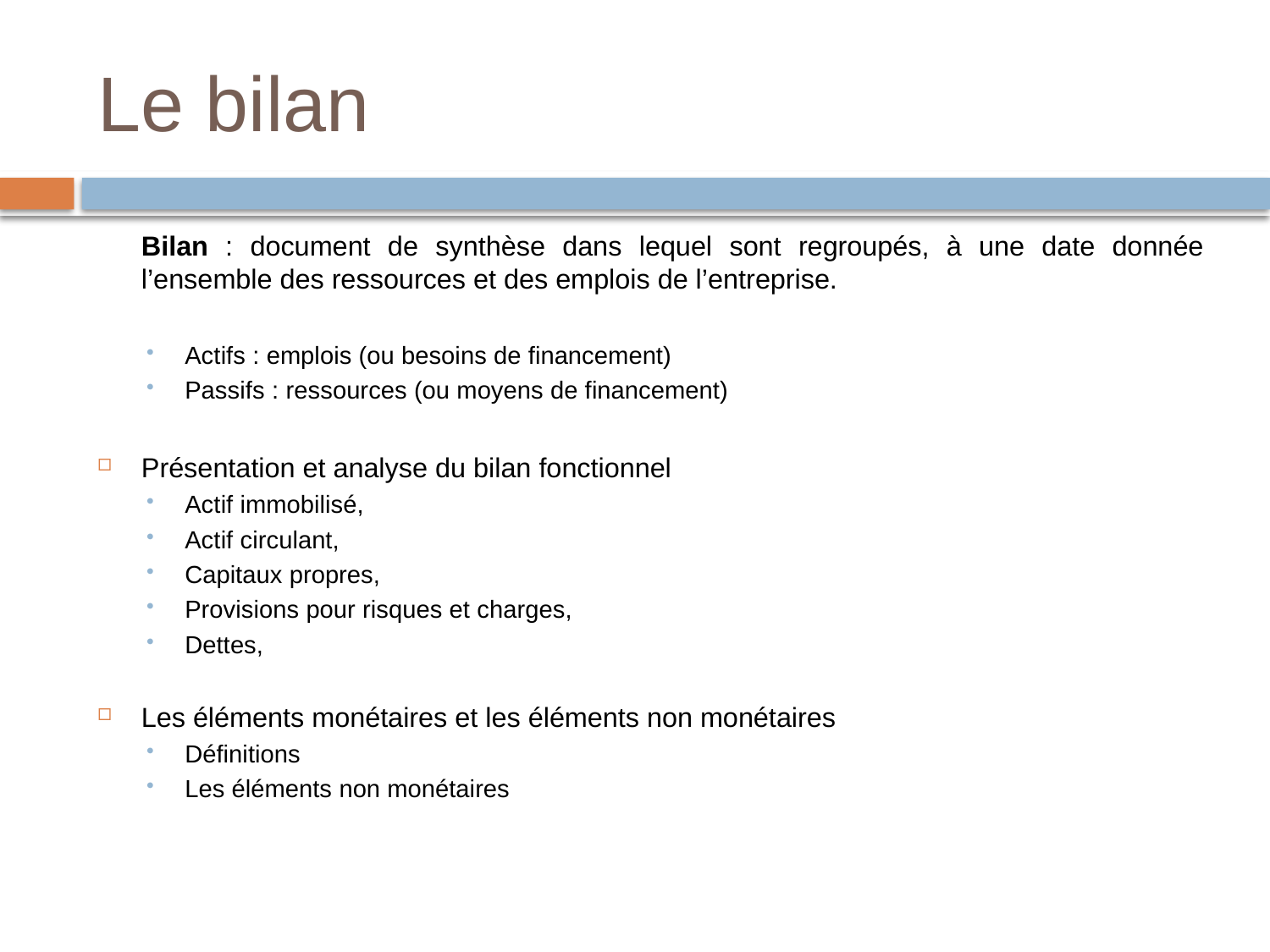

# Le bilan
	Bilan : document de synthèse dans lequel sont regroupés, à une date donnée l’ensemble des ressources et des emplois de l’entreprise.

Actifs : emplois (ou besoins de financement)
Passifs : ressources (ou moyens de financement)

Présentation et analyse du bilan fonctionnel
Actif immobilisé,
Actif circulant,
Capitaux propres,
Provisions pour risques et charges,
Dettes,

Les éléments monétaires et les éléments non monétaires
Définitions
Les éléments non monétaires